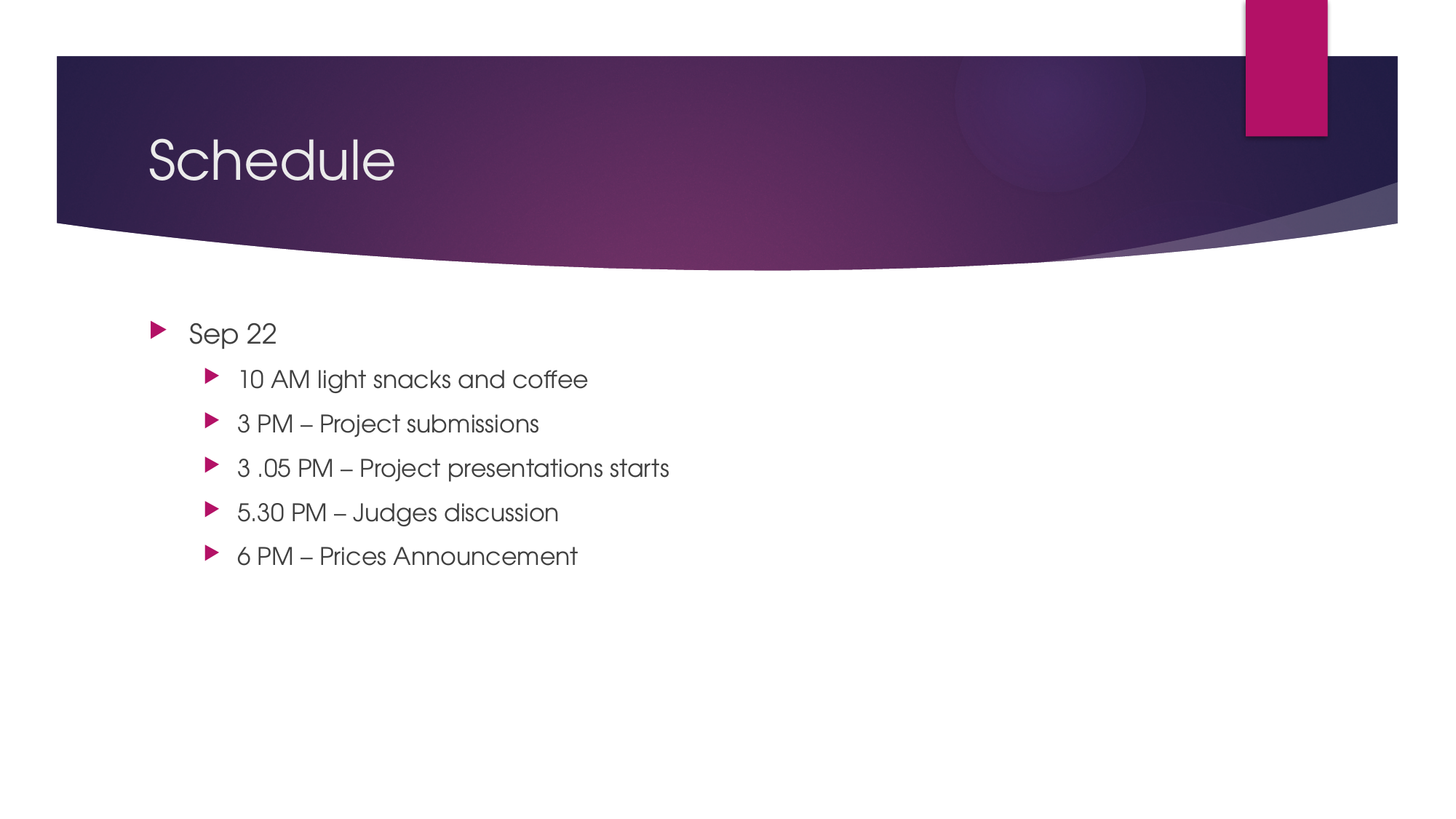

# Schedule
Sep 22
10 AM light snacks and coffee
3 PM – Project submissions
3 .05 PM – Project presentations starts
5.30 PM – Judges discussion
6 PM – Prices Announcement